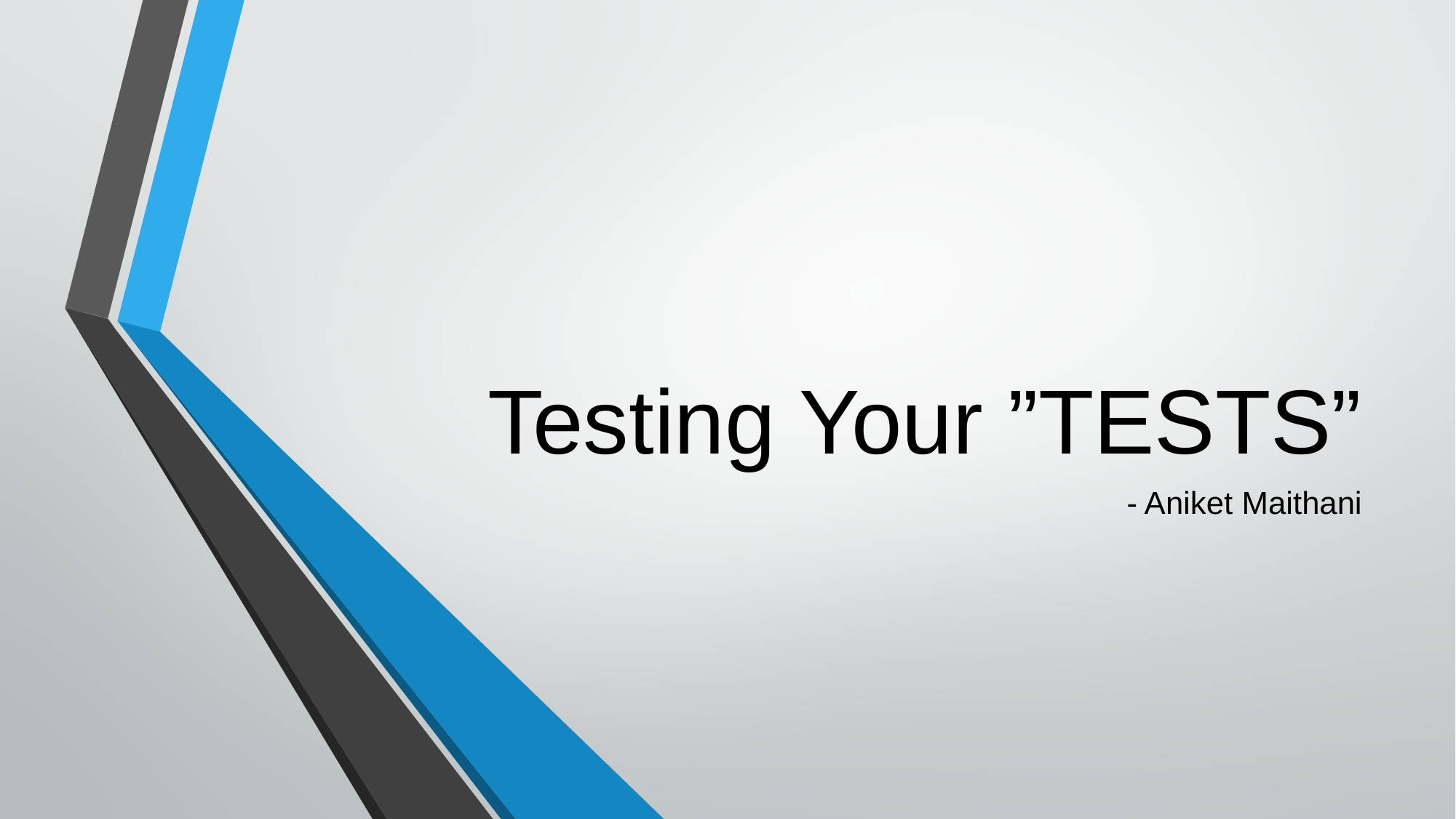

# Testing Your ”TESTS”
- Aniket Maithani